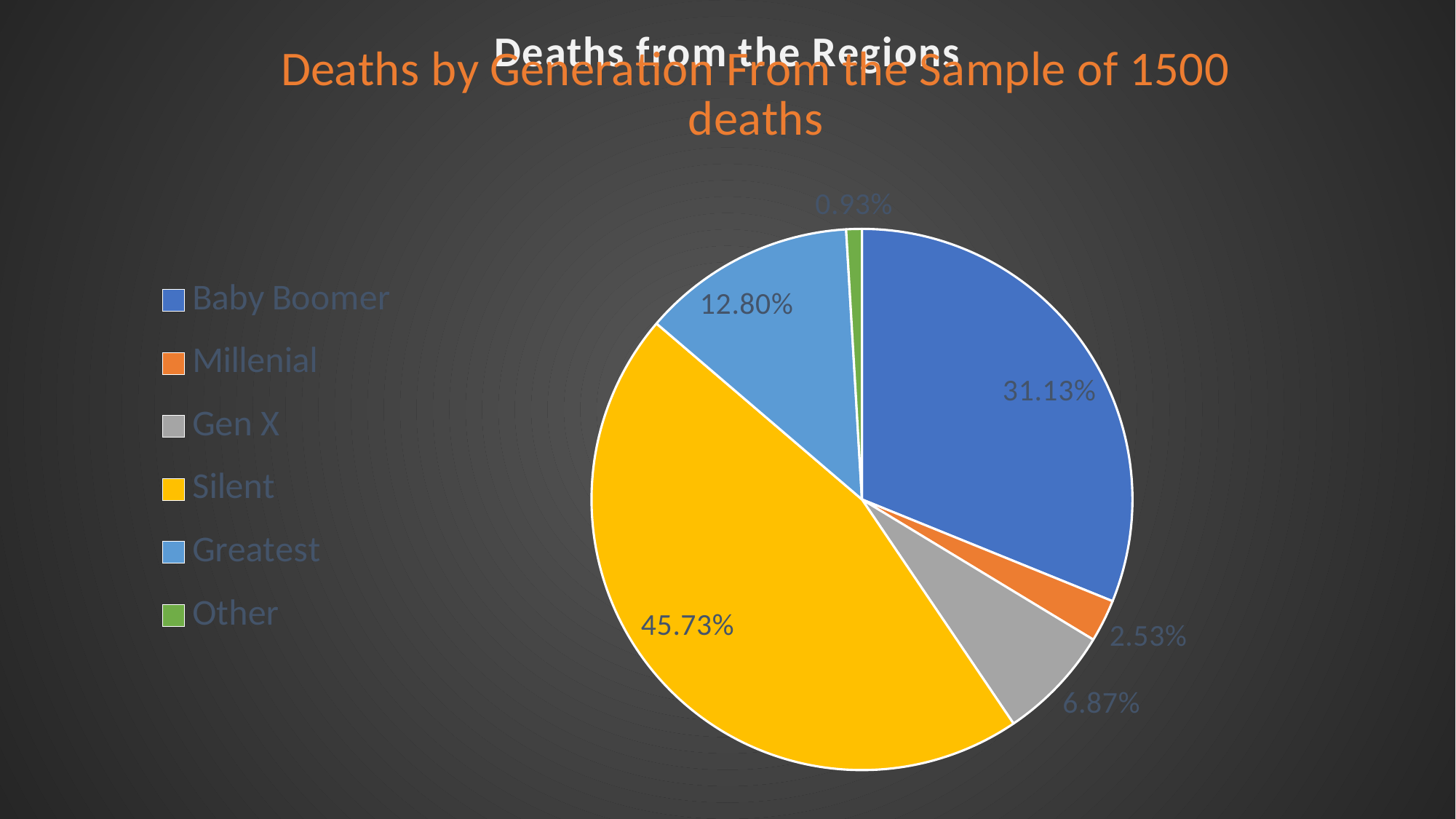

### Chart: Deaths from the Regions

| Category |
|---|

### Chart: Deaths by Generation From the Sample of 1500 deaths

| Category |  |
|---|---|
| Baby Boomer | 0.31133333333333335 |
| Millenial | 0.025333333333333354 |
| Gen X | 0.06866666666666671 |
| Silent | 0.45733333333333326 |
| Greatest | 0.128 |
| Other | 0.00933333333333334 |